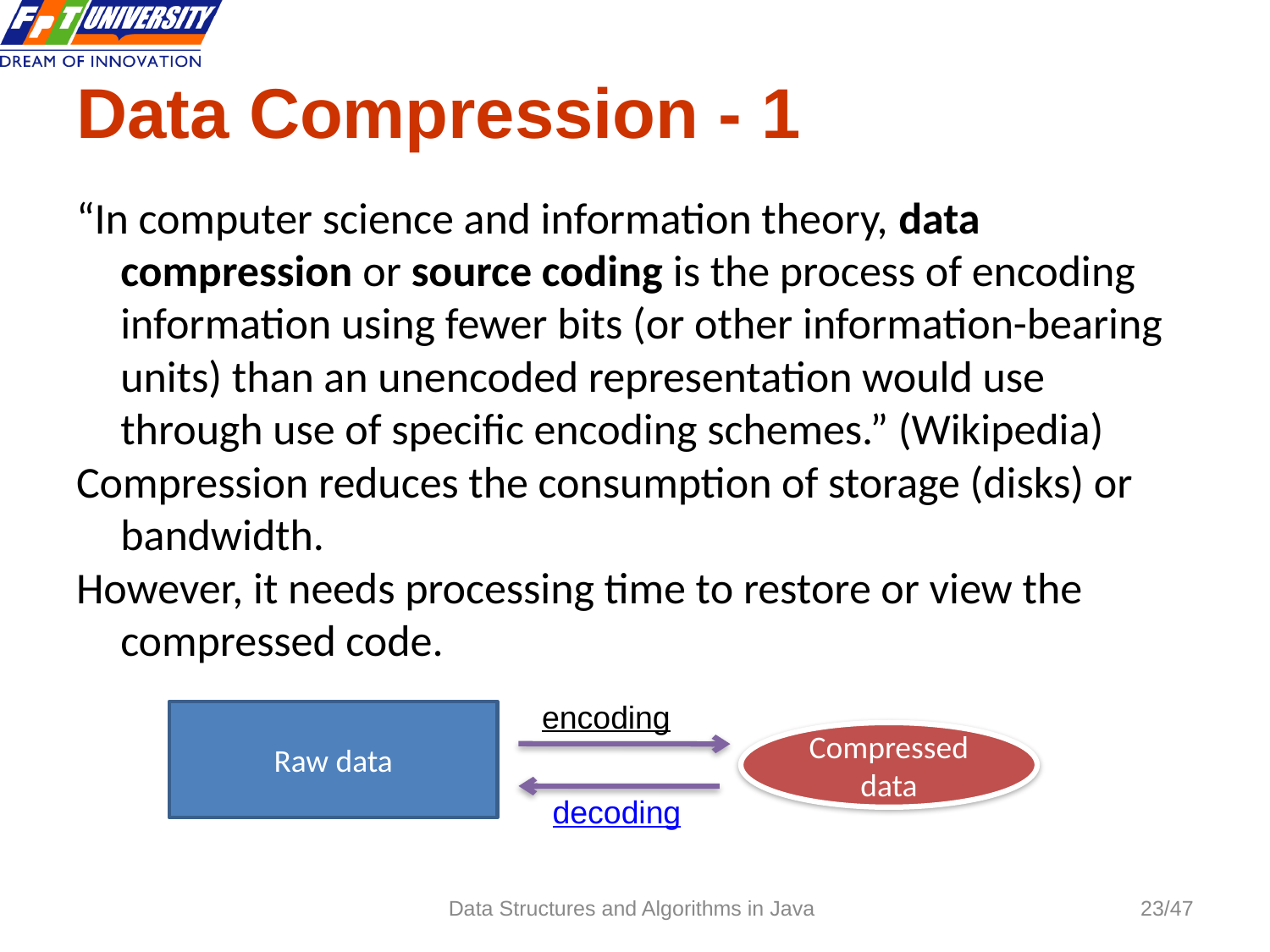

Data Compression - 1
“In computer science and information theory, data compression or source coding is the process of encoding information using fewer bits (or other information-bearing units) than an unencoded representation would use through use of specific encoding schemes.” (Wikipedia)
Compression reduces the consumption of storage (disks) or bandwidth.
However, it needs processing time to restore or view the compressed code.
encoding
Raw data
Compressed data
decoding
Data Structures and Algorithms in Java
23/47